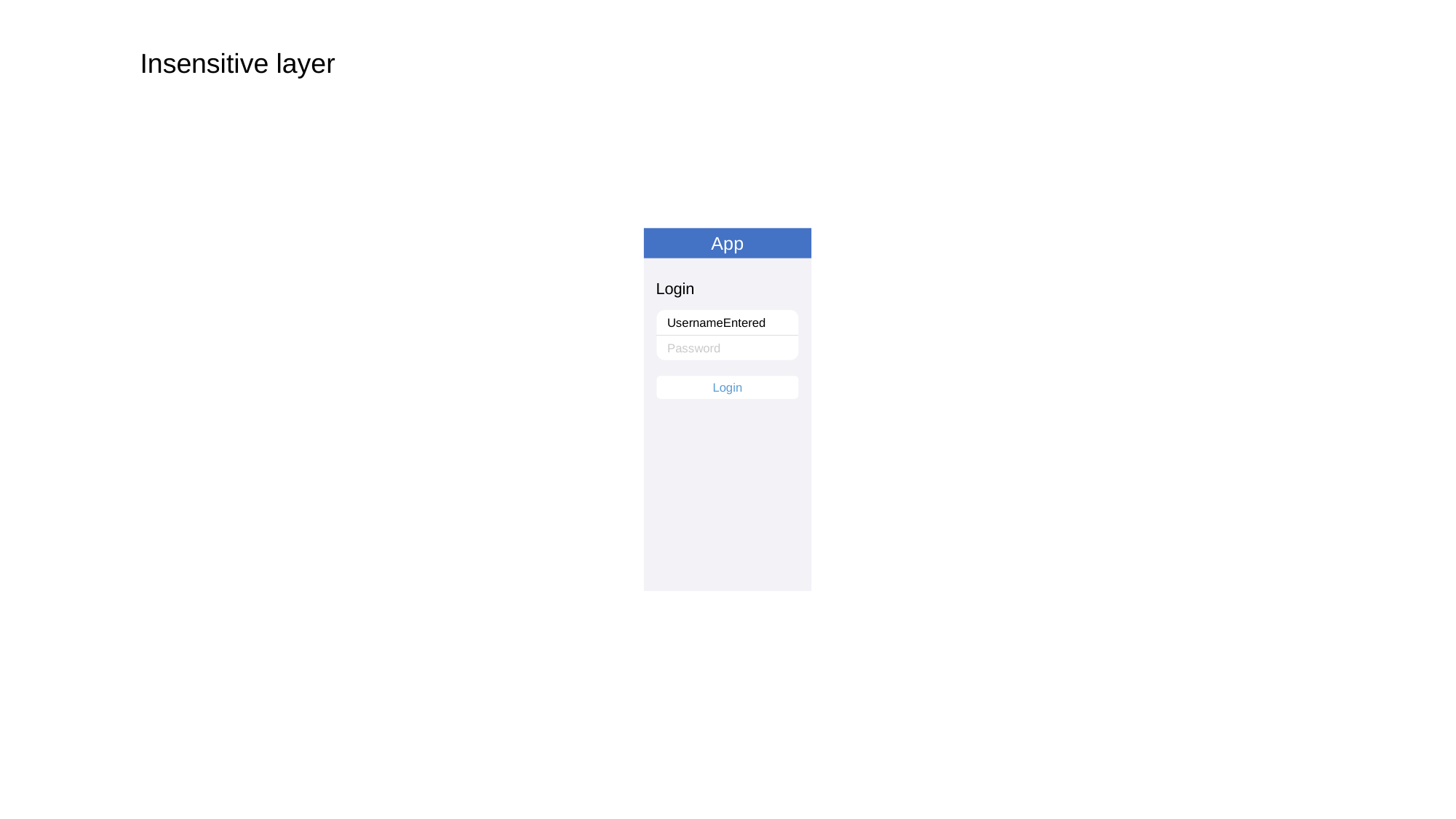

Insensitive layer
App

Login

UsernameEntered
Password
Login